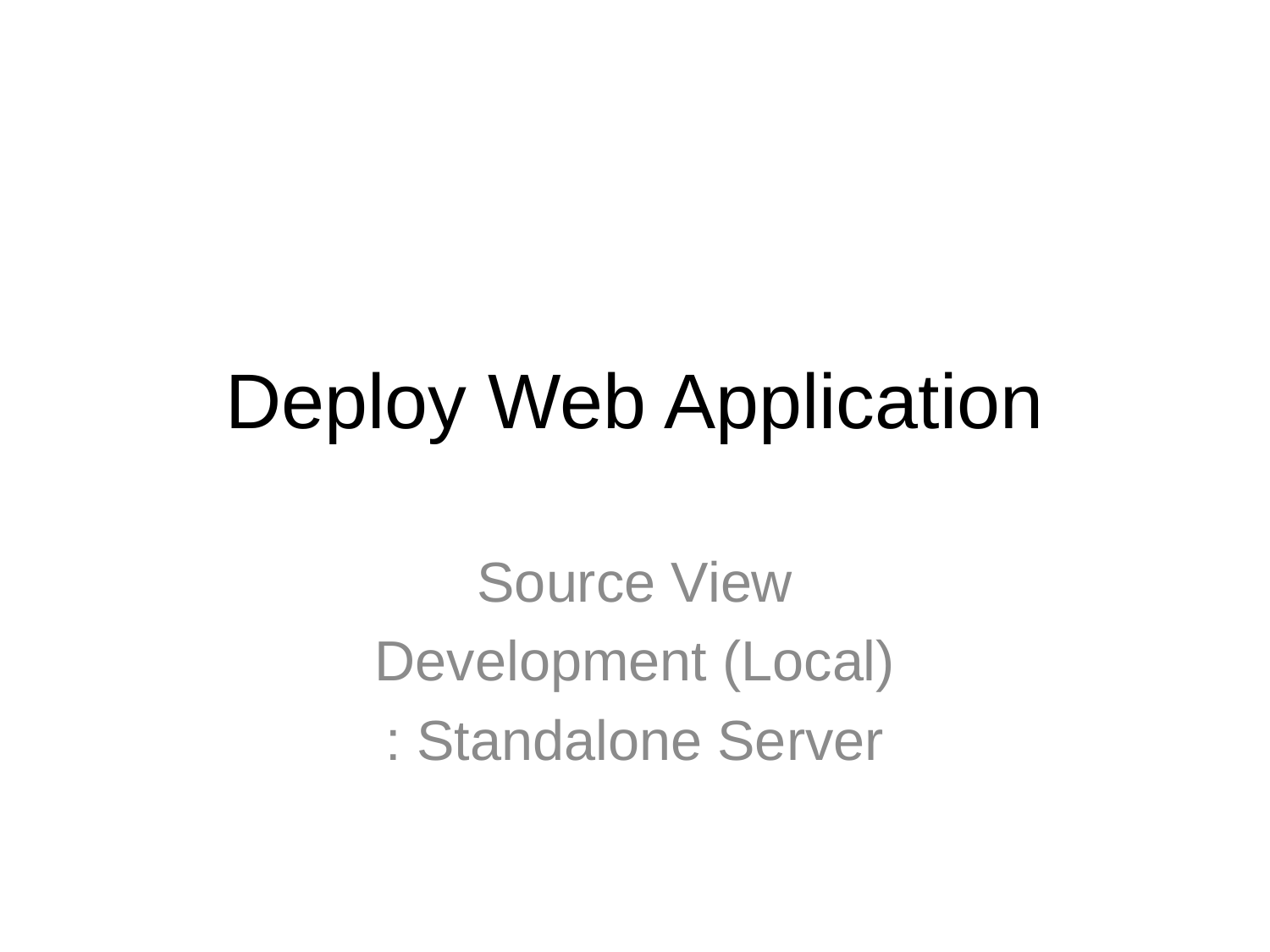

# Deploy Web Application
Source View
Development (Local)
: Standalone Server